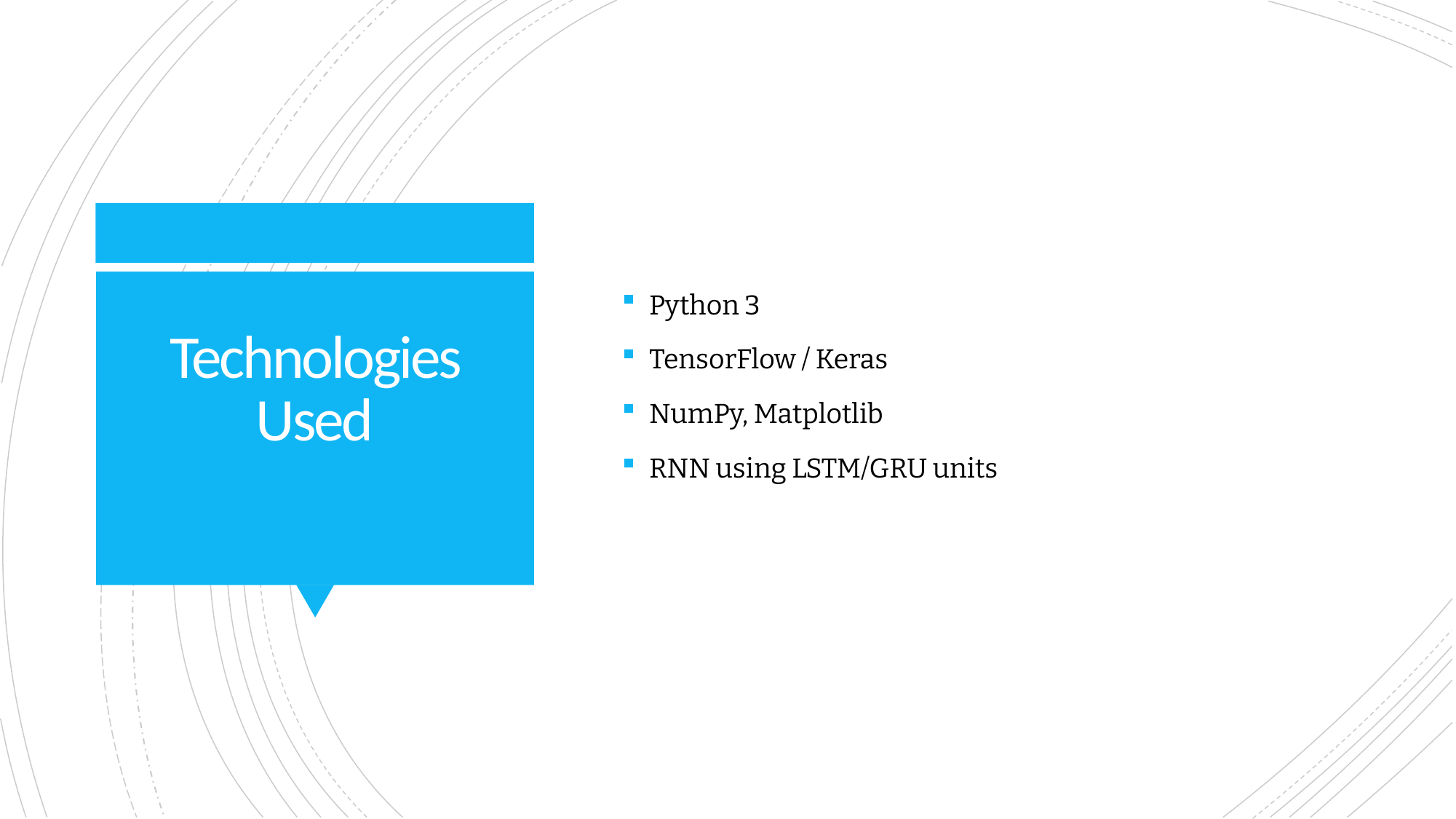

Python 3
TensorFlow / Keras
NumPy, Matplotlib
RNN using LSTM/GRU units

# Technologies Used